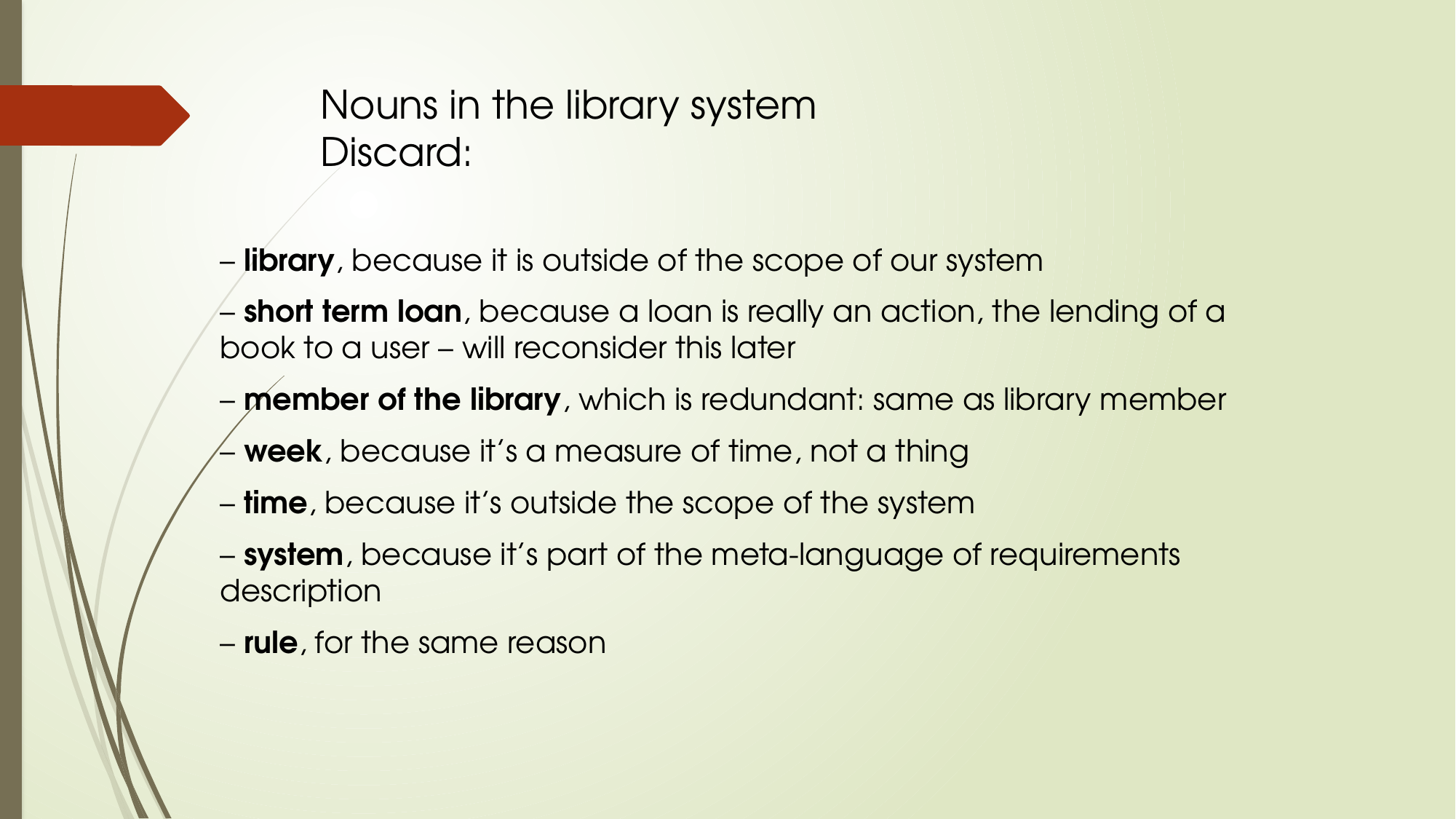

# Nouns in the library system Discard:
– library, because it is outside of the scope of our system
– short term loan, because a loan is really an action, the lending of a book to a user – will reconsider this later
– member of the library, which is redundant: same as library member
– week, because it’s a measure of time, not a thing
– time, because it’s outside the scope of the system
– system, because it’s part of the meta-language of requirements description
– rule, for the same reason